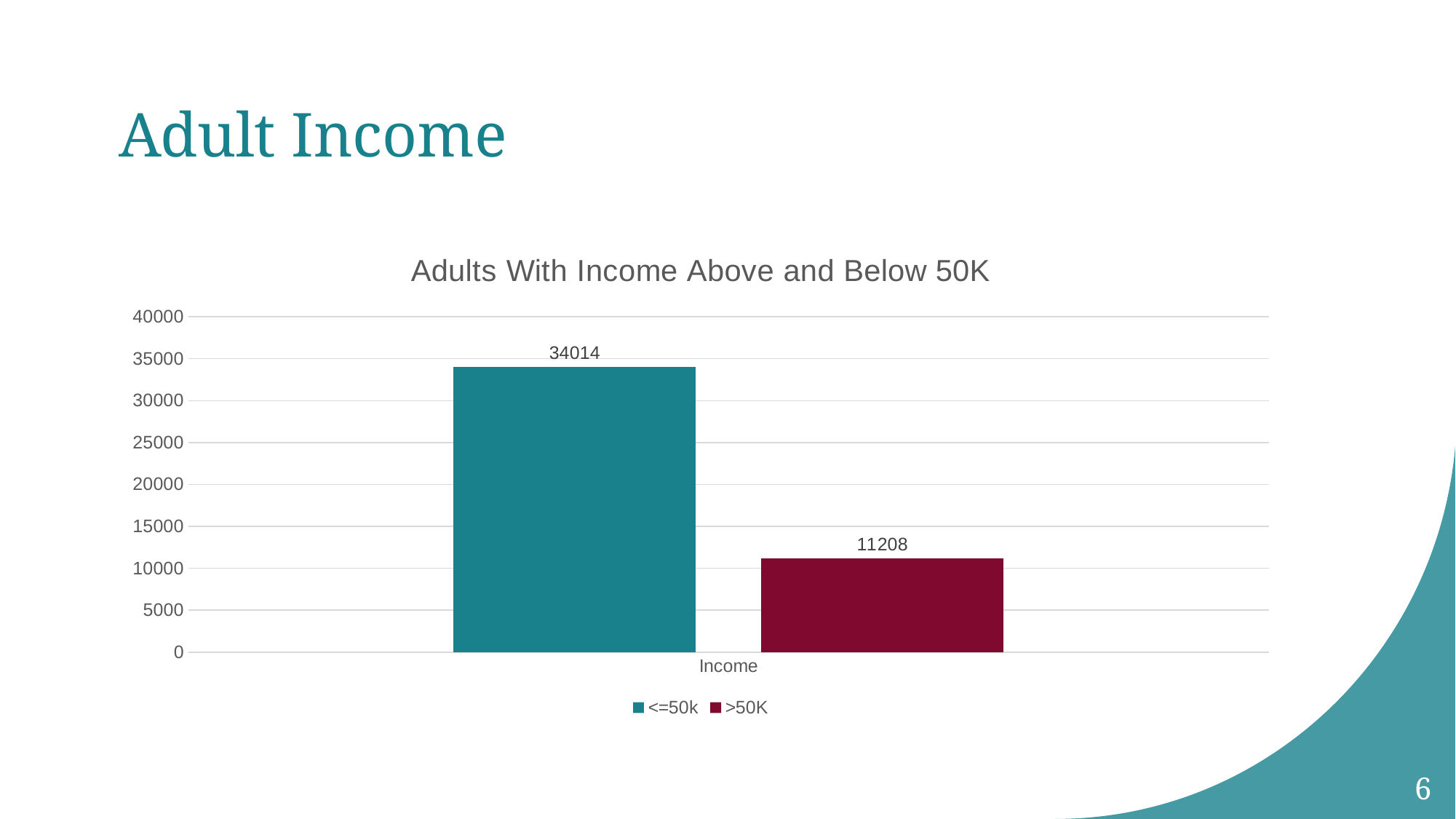

# Adult Income

### Chart: Adults With Income Above and Below 50K

| Category | <=50k | >50K |
|---|---|---|
| Income | 34014.0 | 11208.0 |
6